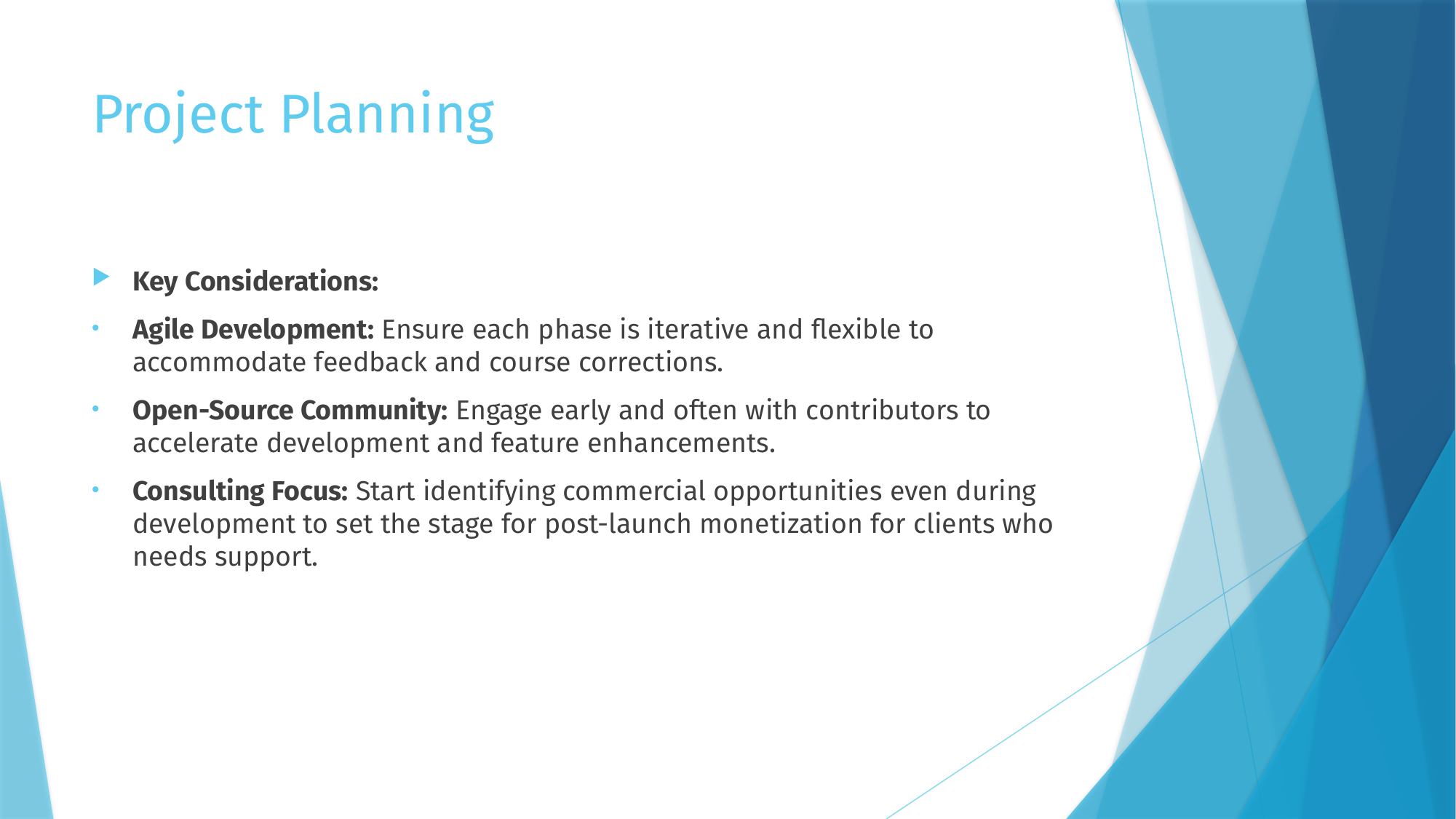

# Project Planning
Key Considerations:
Agile Development: Ensure each phase is iterative and flexible to accommodate feedback and course corrections.
Open-Source Community: Engage early and often with contributors to accelerate development and feature enhancements.
Consulting Focus: Start identifying commercial opportunities even during development to set the stage for post-launch monetization for clients who needs support.